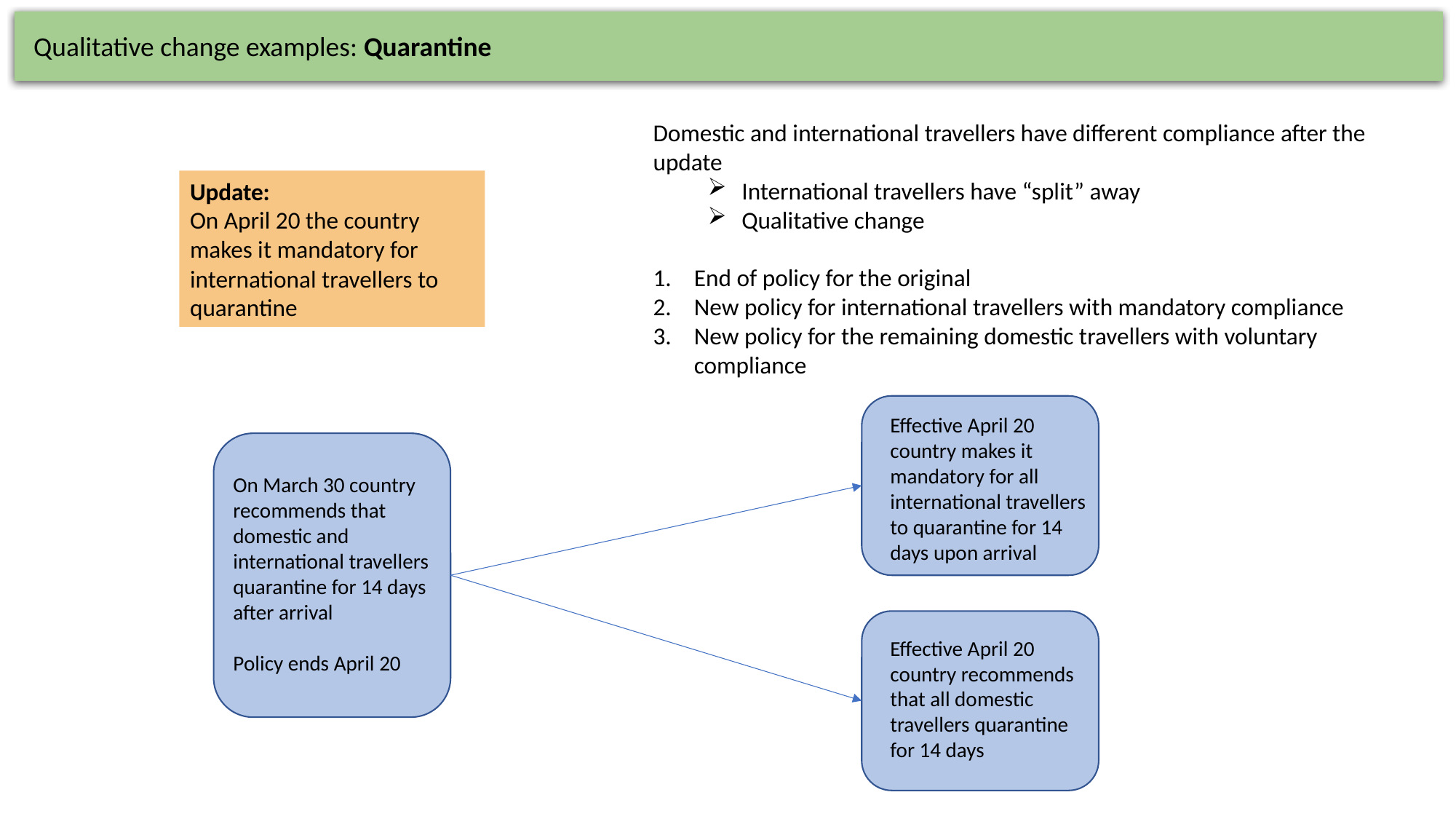

Qualitative change examples: Quarantine
Domestic and international travellers have different compliance after the update
International travellers have “split” away
Qualitative change

End of policy for the original
New policy for international travellers with mandatory compliance
New policy for the remaining domestic travellers with voluntary compliance
Update:
On April 20 the country makes it mandatory for international travellers to quarantine

Effective April 20 country makes it mandatory for all international travellers to quarantine for 14 days upon arrival

On March 30 country recommends that domestic and international travellers quarantine for 14 days after arrival

Policy ends April 20

Effective April 20 country recommends that all domestic travellers quarantine for 14 days